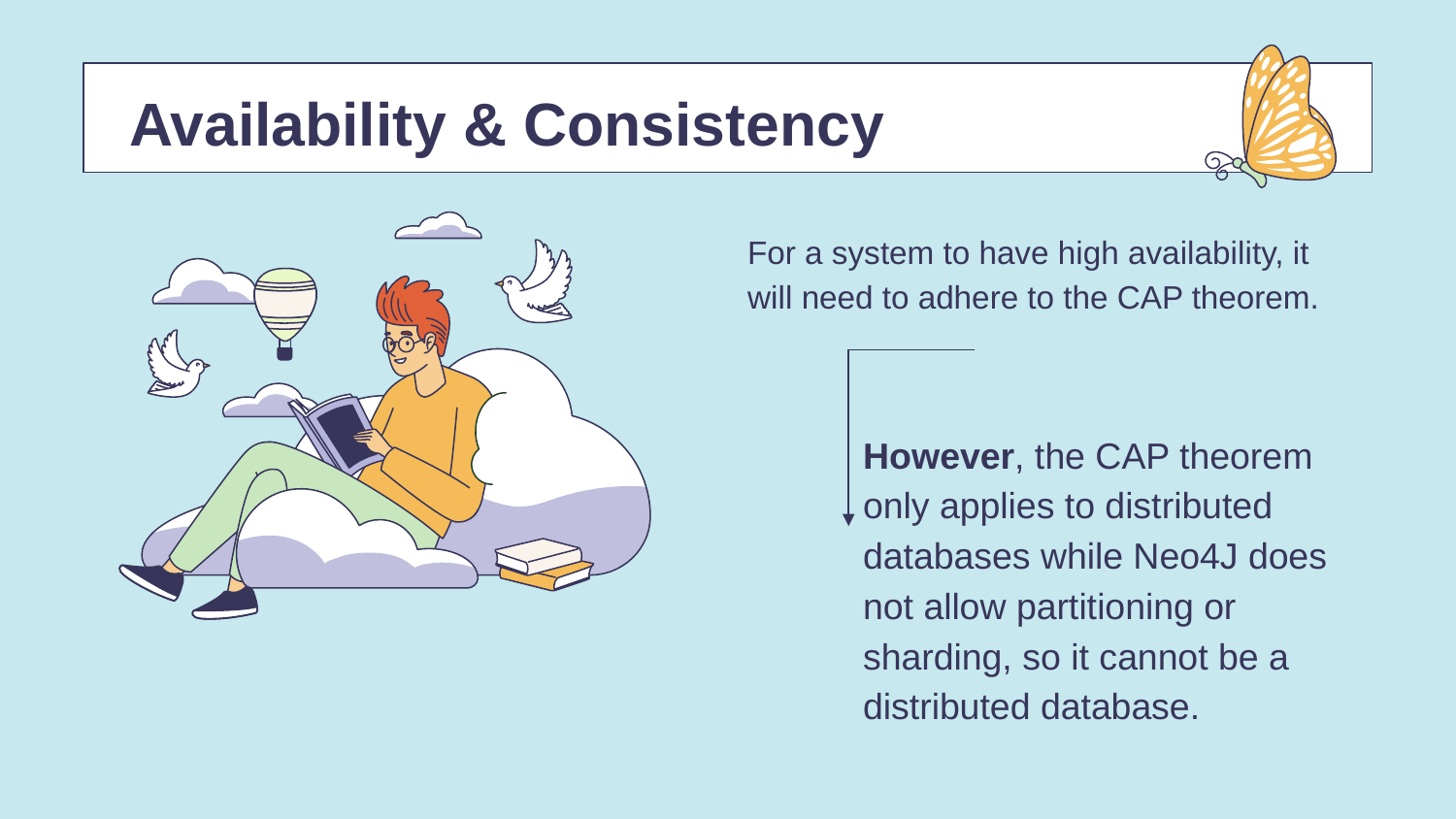

# Availability & Consistency

For a system to have high availability, it will need to adhere to the CAP theorem.

However, the CAP theorem only applies to distributed databases while Neo4J does not allow partitioning or sharding, so it cannot be a distributed database.